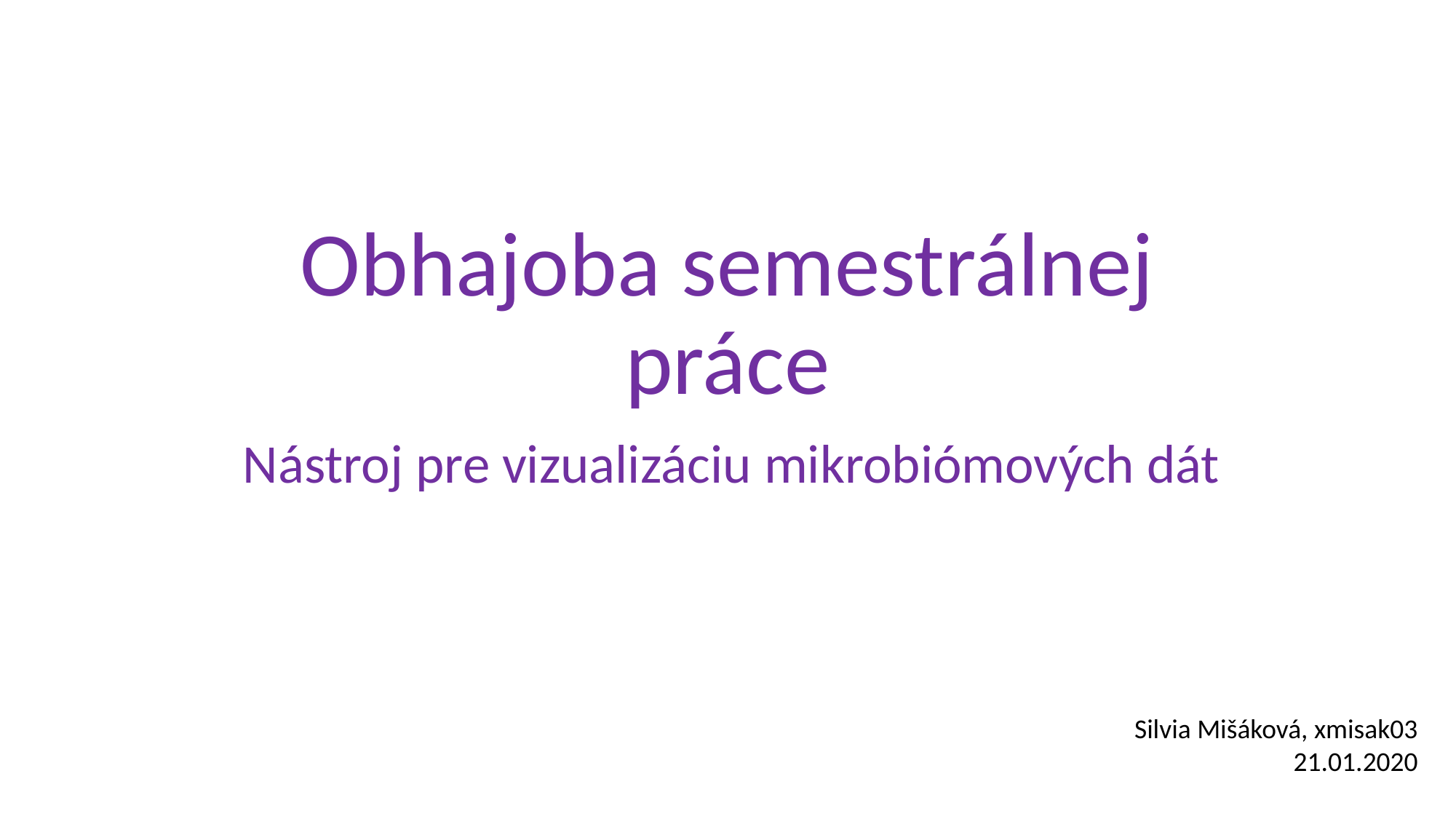

# Obhajoba semestrálnej práce
 Nástroj pre vizualizáciu mikrobiómových dát
Silvia Mišáková, xmisak03
21.01.2020